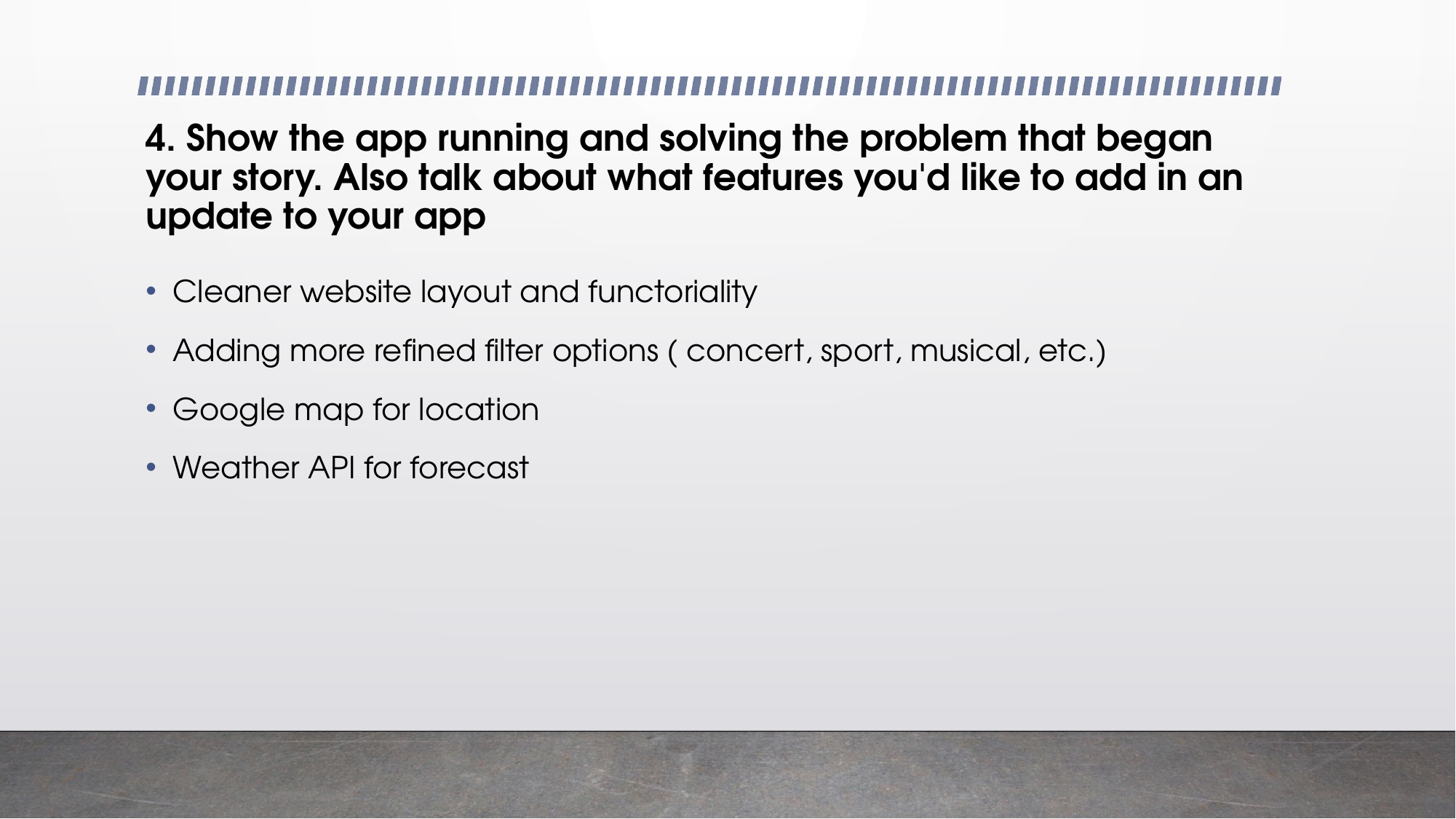

# 4. Show the app running and solving the problem that began your story. Also talk about what features you'd like to add in an update to your app
Cleaner website layout and functoriality
Adding more refined filter options ( concert, sport, musical, etc.)
Google map for location
Weather API for forecast